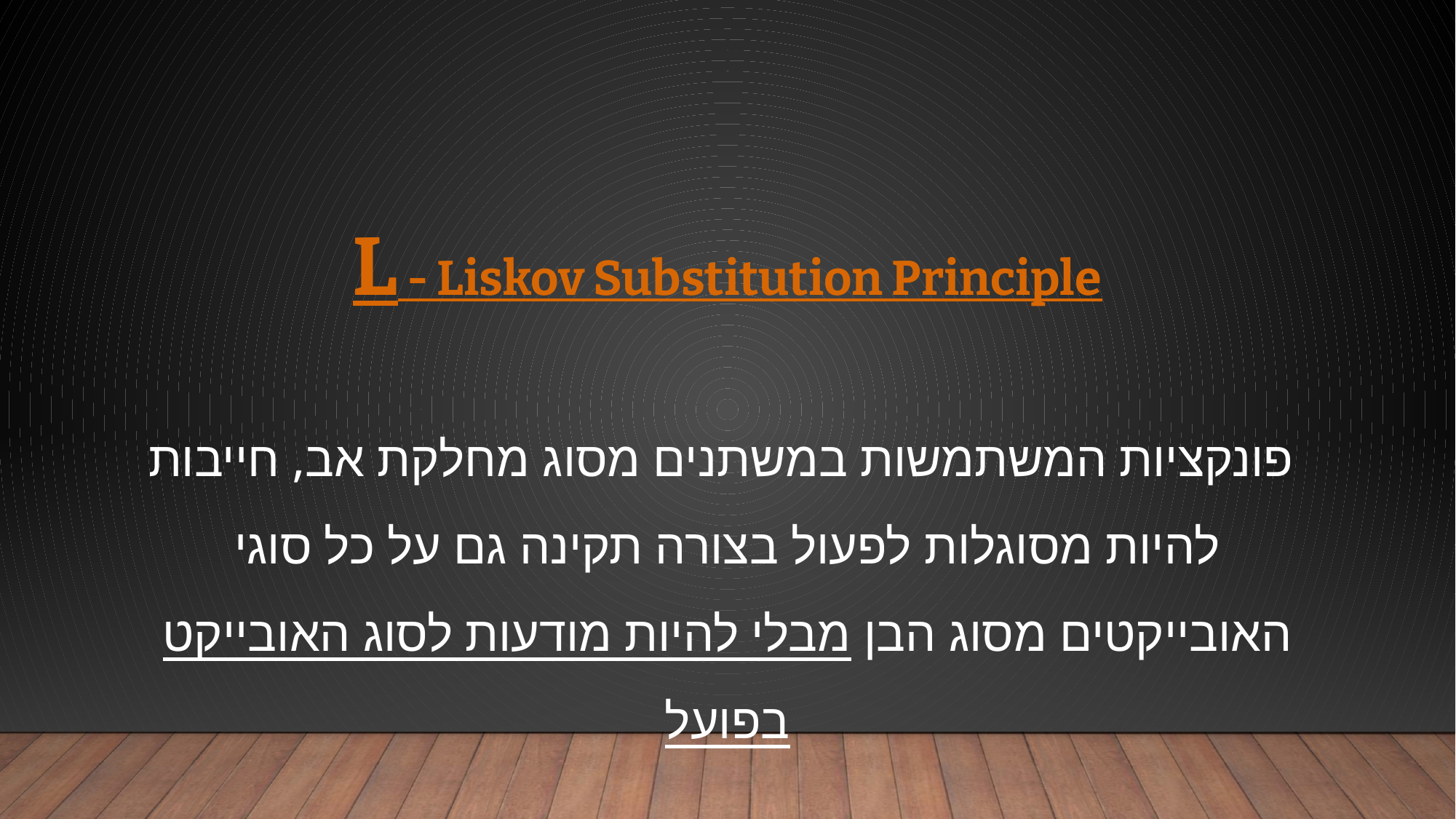

L - Liskov Substitution Principle

 פונקציות המשתמשות במשתנים מסוג מחלקת אב, חייבות להיות מסוגלות לפעול בצורה תקינה גם על כל סוגי האובייקטים מסוג הבן מבלי להיות מודעות לסוג האובייקט בפועל